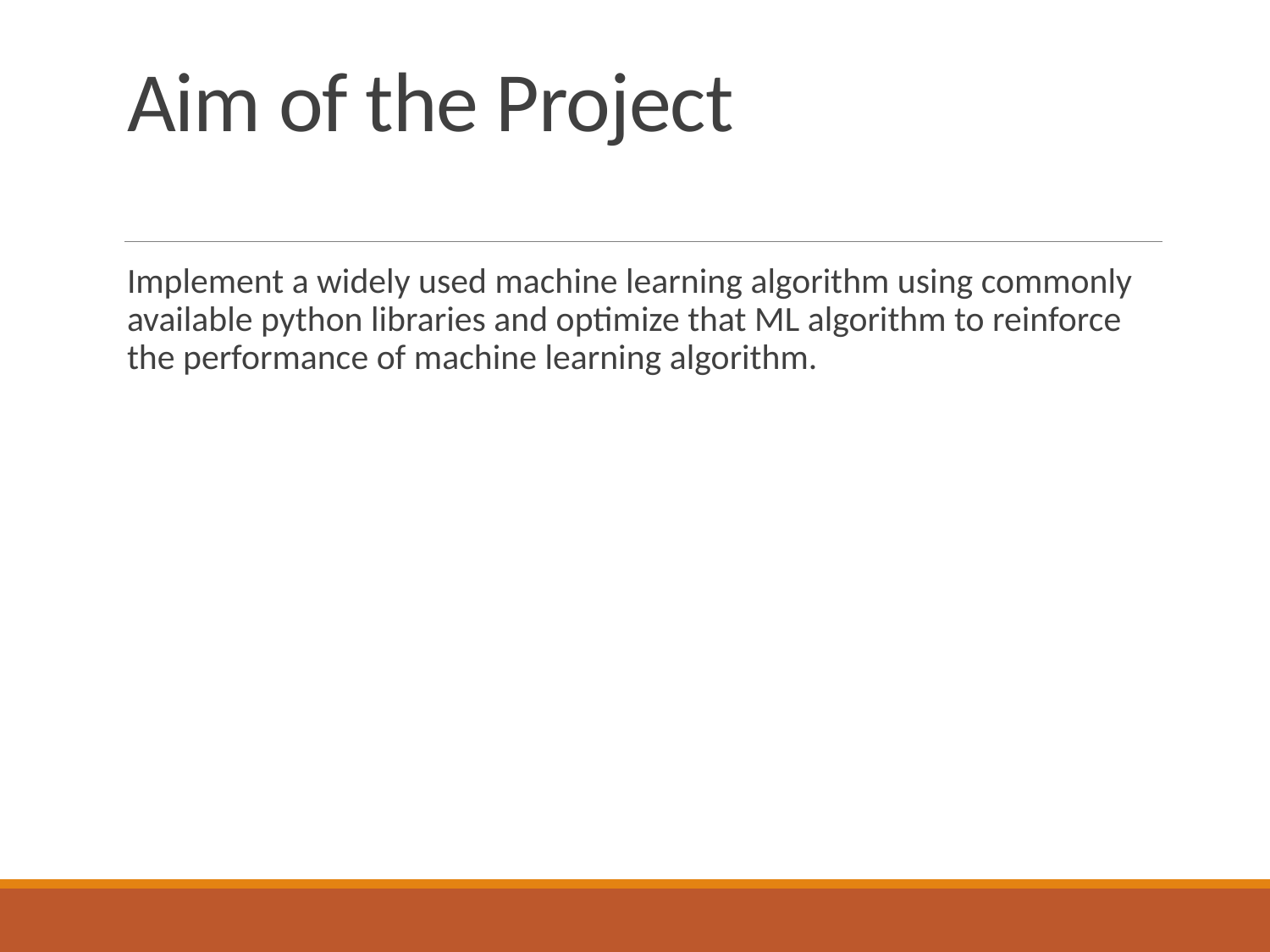

# Aim of the Project

Implement a widely used machine learning algorithm using commonly available python libraries and optimize that ML algorithm to reinforce the performance of machine learning algorithm.